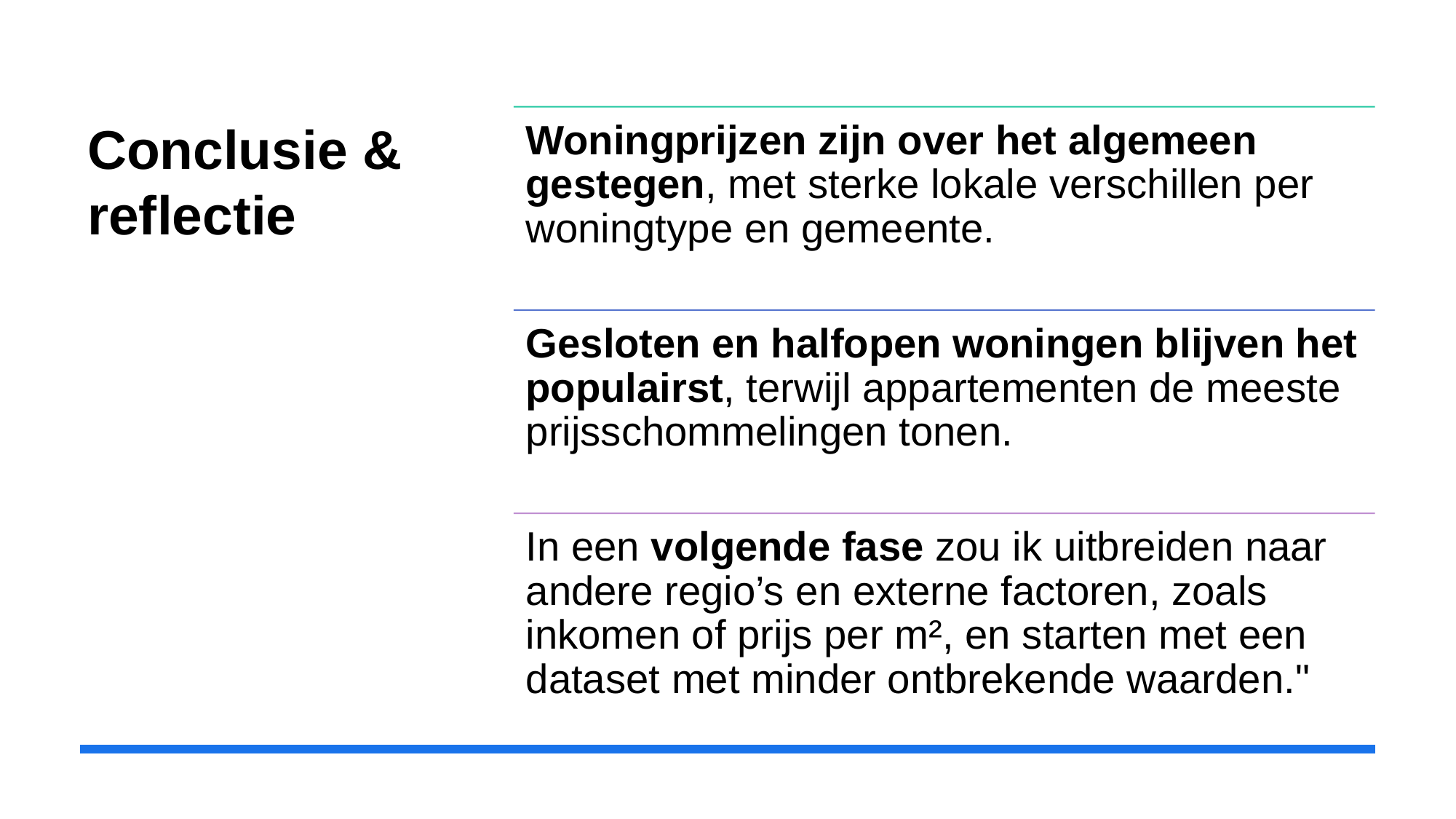

Woningprijzen zijn over het algemeen gestegen, met sterke lokale verschillen per woningtype en gemeente.
Gesloten en halfopen woningen blijven het populairst, terwijl appartementen de meeste prijsschommelingen tonen.
In een volgende fase zou ik uitbreiden naar andere regio’s en externe factoren, zoals inkomen of prijs per m², en starten met een dataset met minder ontbrekende waarden."
# Conclusie & reflectie